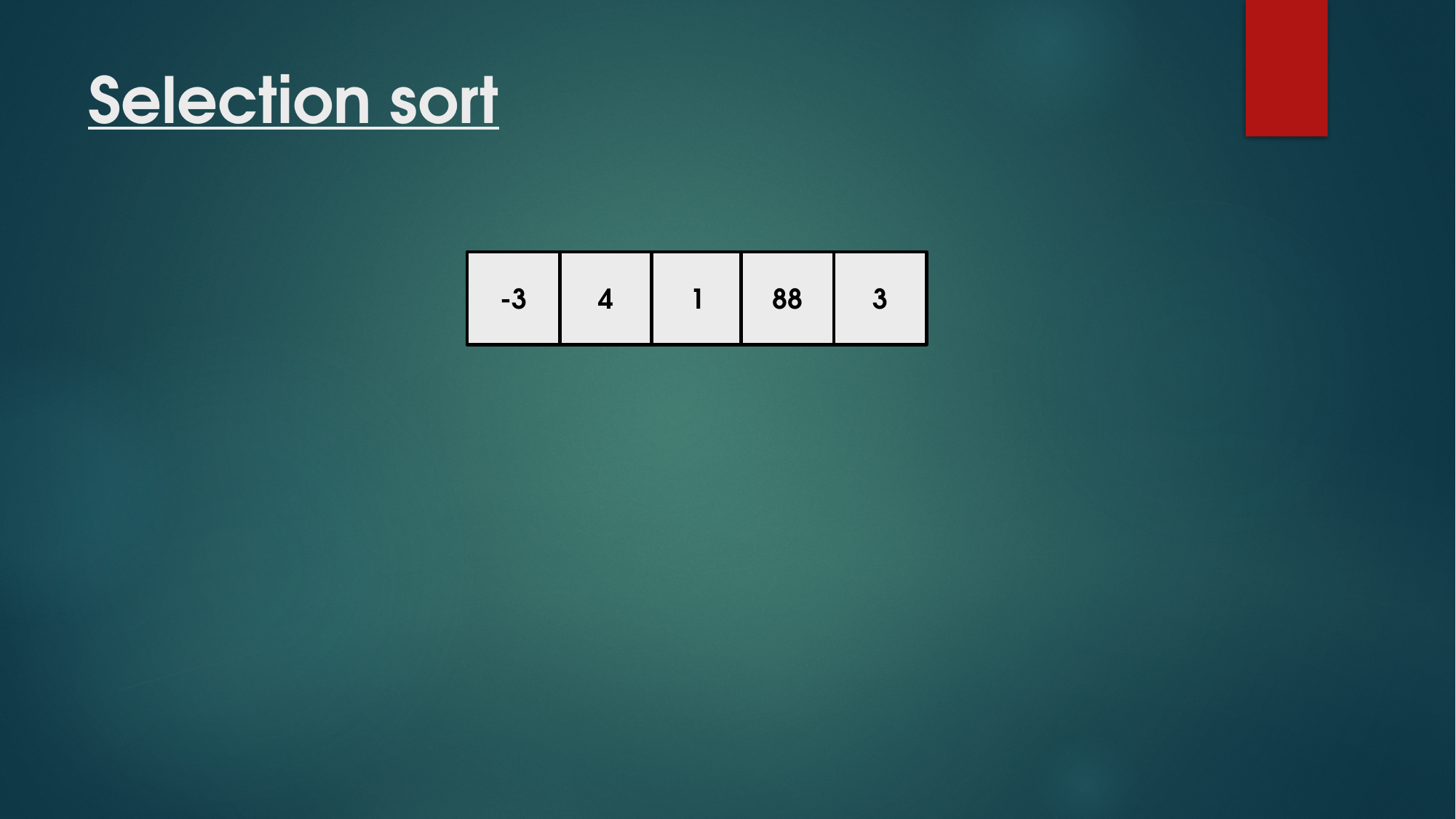

# Selection sort
-3
4
1
88
3